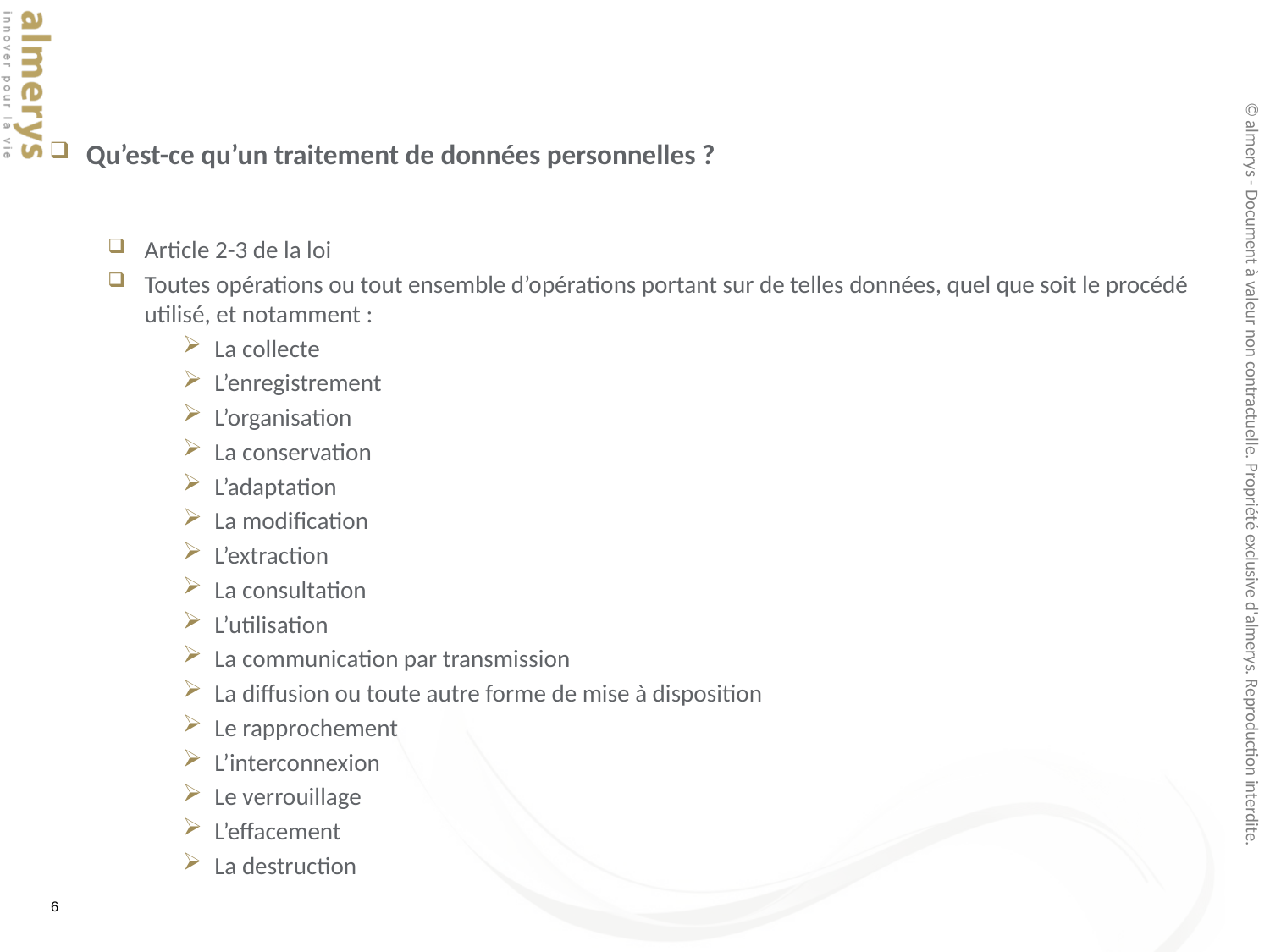

#
Qu’est-ce qu’un traitement de données personnelles ?

Article 2-3 de la loi
Toutes opérations ou tout ensemble d’opérations portant sur de telles données, quel que soit le procédé utilisé, et notamment :
La collecte
L’enregistrement
L’organisation
La conservation
L’adaptation
La modification
L’extraction
La consultation
L’utilisation
La communication par transmission
La diffusion ou toute autre forme de mise à disposition
Le rapprochement
L’interconnexion
Le verrouillage
L’effacement
La destruction